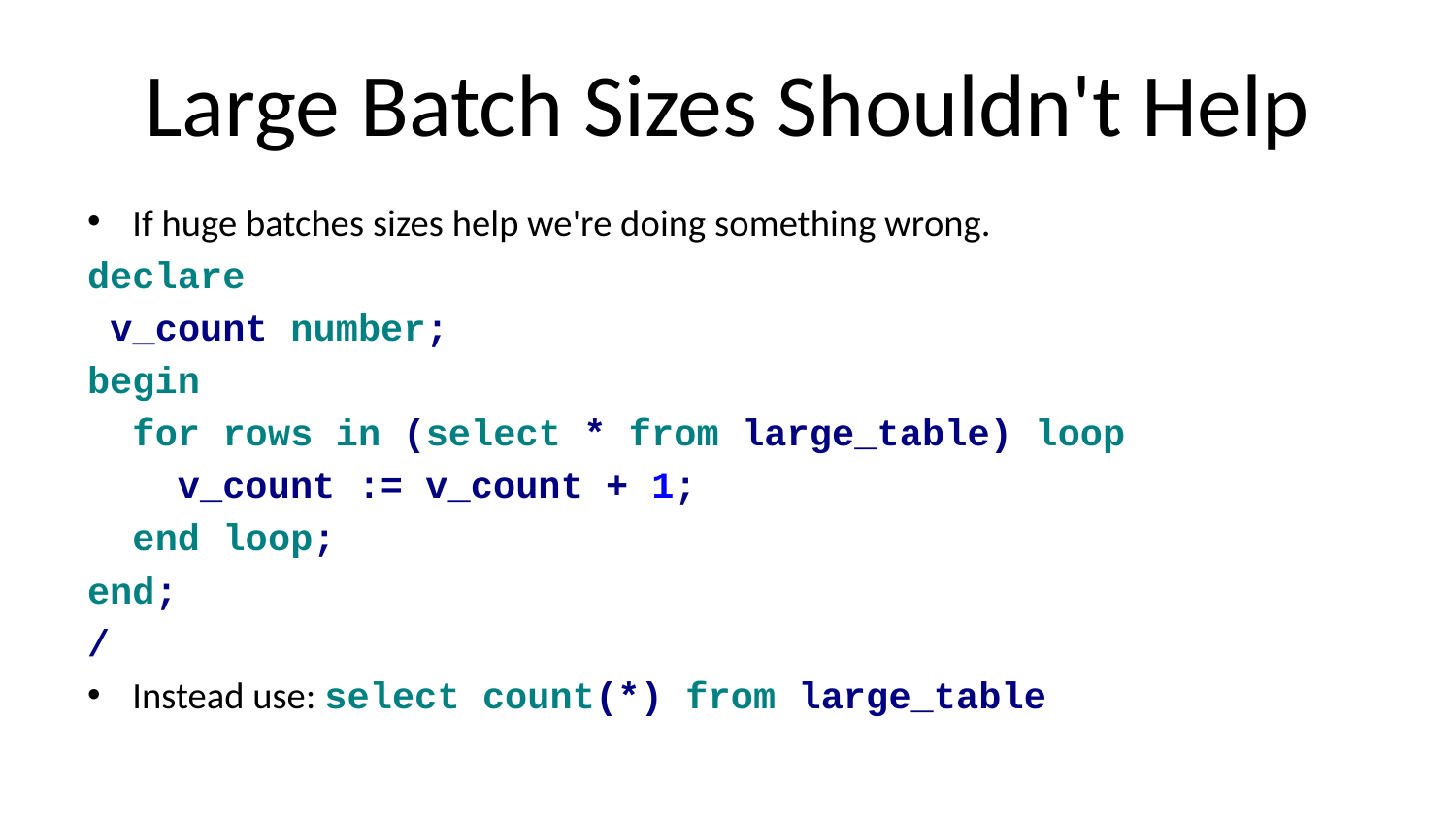

# Large Batch Sizes Shouldn't Help
If huge batches sizes help we're doing something wrong.
declare
 v_count number;
begin
  for rows in (select * from large_table) loop
    v_count := v_count + 1;
  end loop;
end;
/
Instead use: select count(*) from large_table